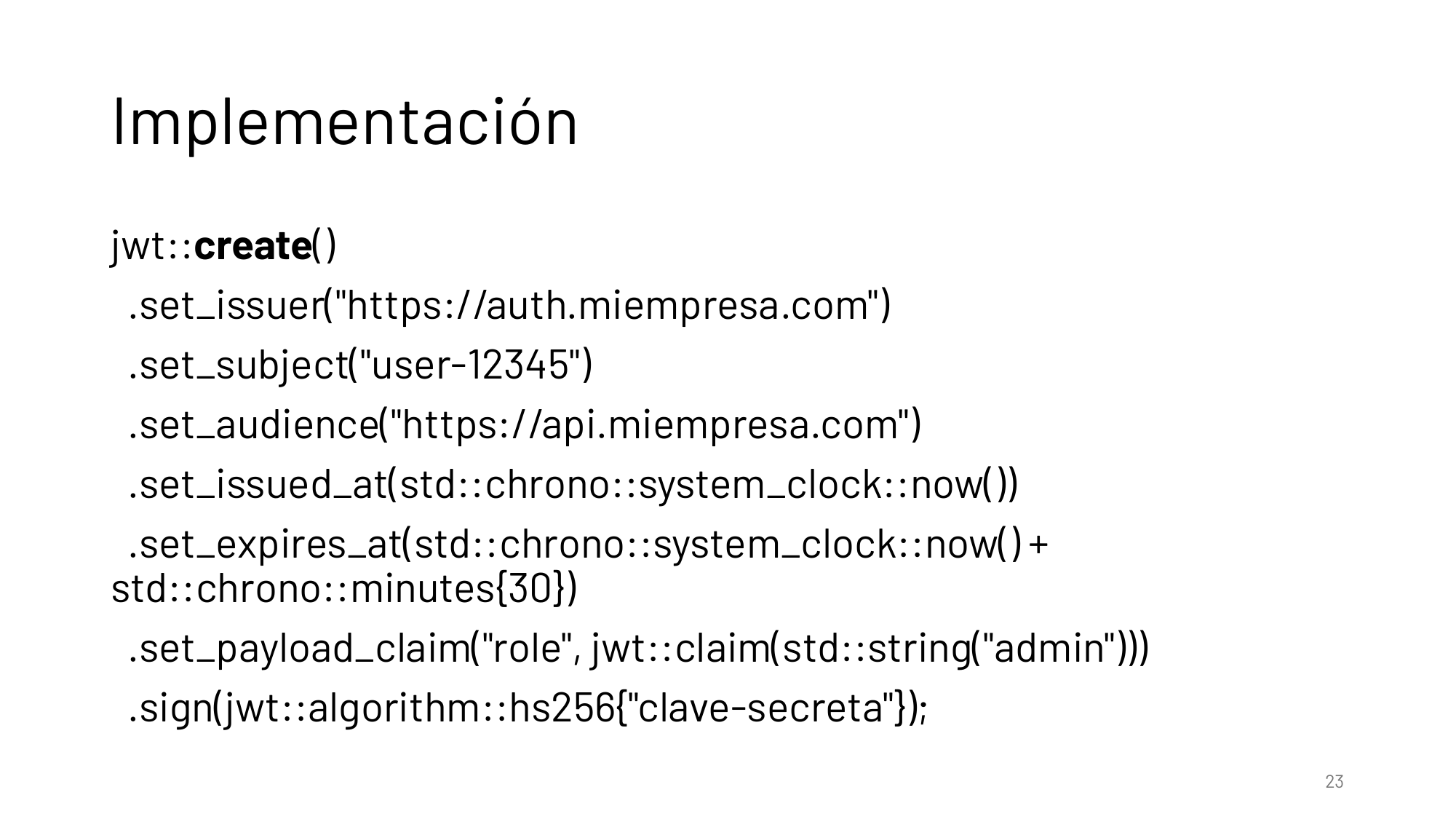

# Implementación
jwt::create()
  .set_issuer("https://auth.miempresa.com")
  .set_subject("user-12345")
  .set_audience("https://api.miempresa.com")
  .set_issued_at(std::chrono::system_clock::now())
  .set_expires_at(std::chrono::system_clock::now() + std::chrono::minutes{30})
  .set_payload_claim("role", jwt::claim(std::string("admin")))
  .sign(jwt::algorithm::hs256{"clave-secreta"});

23